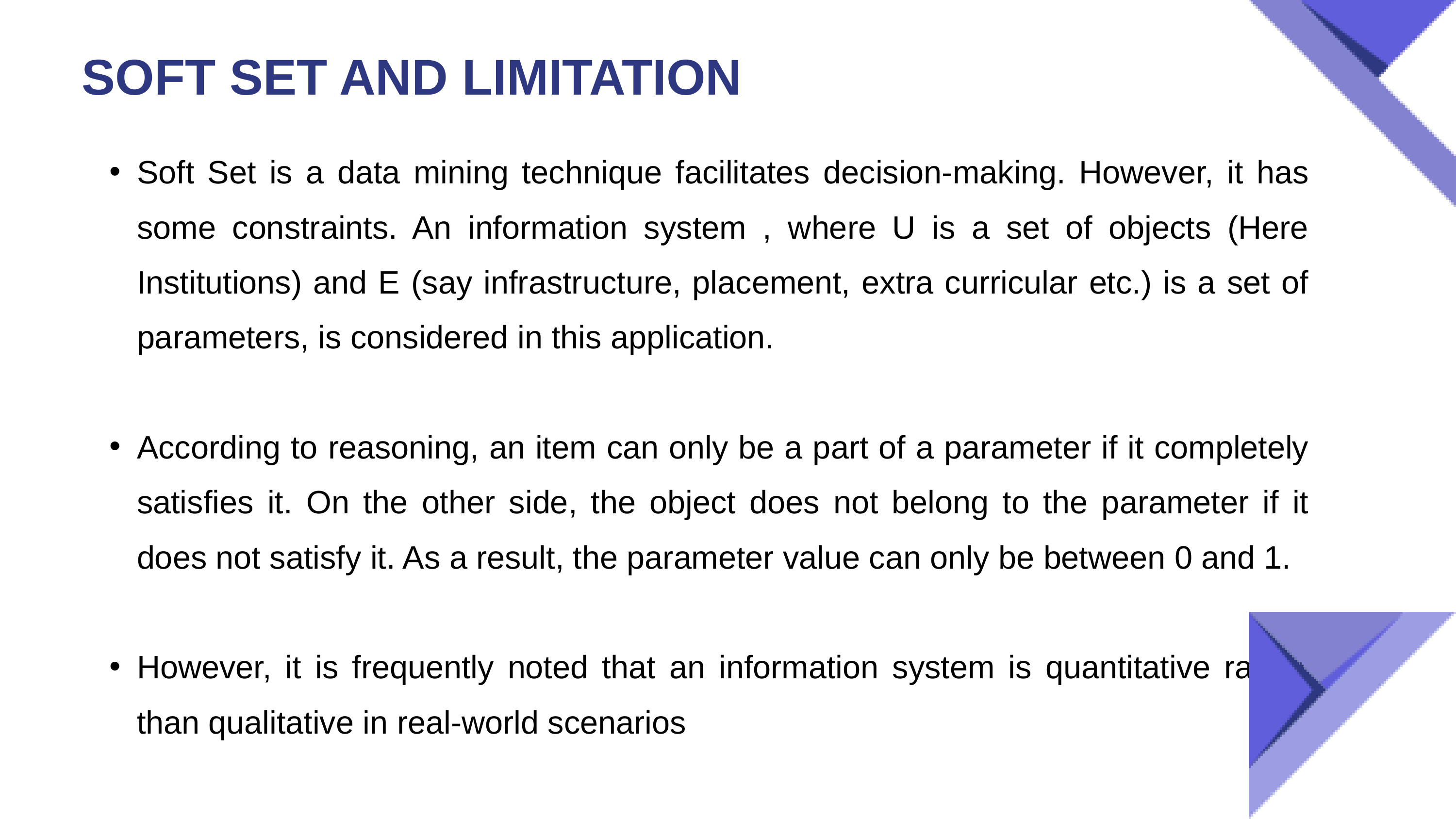

SOFT SET AND LIMITATION
Soft Set is a data mining technique facilitates decision-making. However, it has some constraints. An information system , where U is a set of objects (Here Institutions) and E (say infrastructure, placement, extra curricular etc.) is a set of parameters, is considered in this application.

According to reasoning, an item can only be a part of a parameter if it completely satisfies it. On the other side, the object does not belong to the parameter if it does not satisfy it. As a result, the parameter value can only be between 0 and 1.

However, it is frequently noted that an information system is quantitative rather than qualitative in real-world scenarios